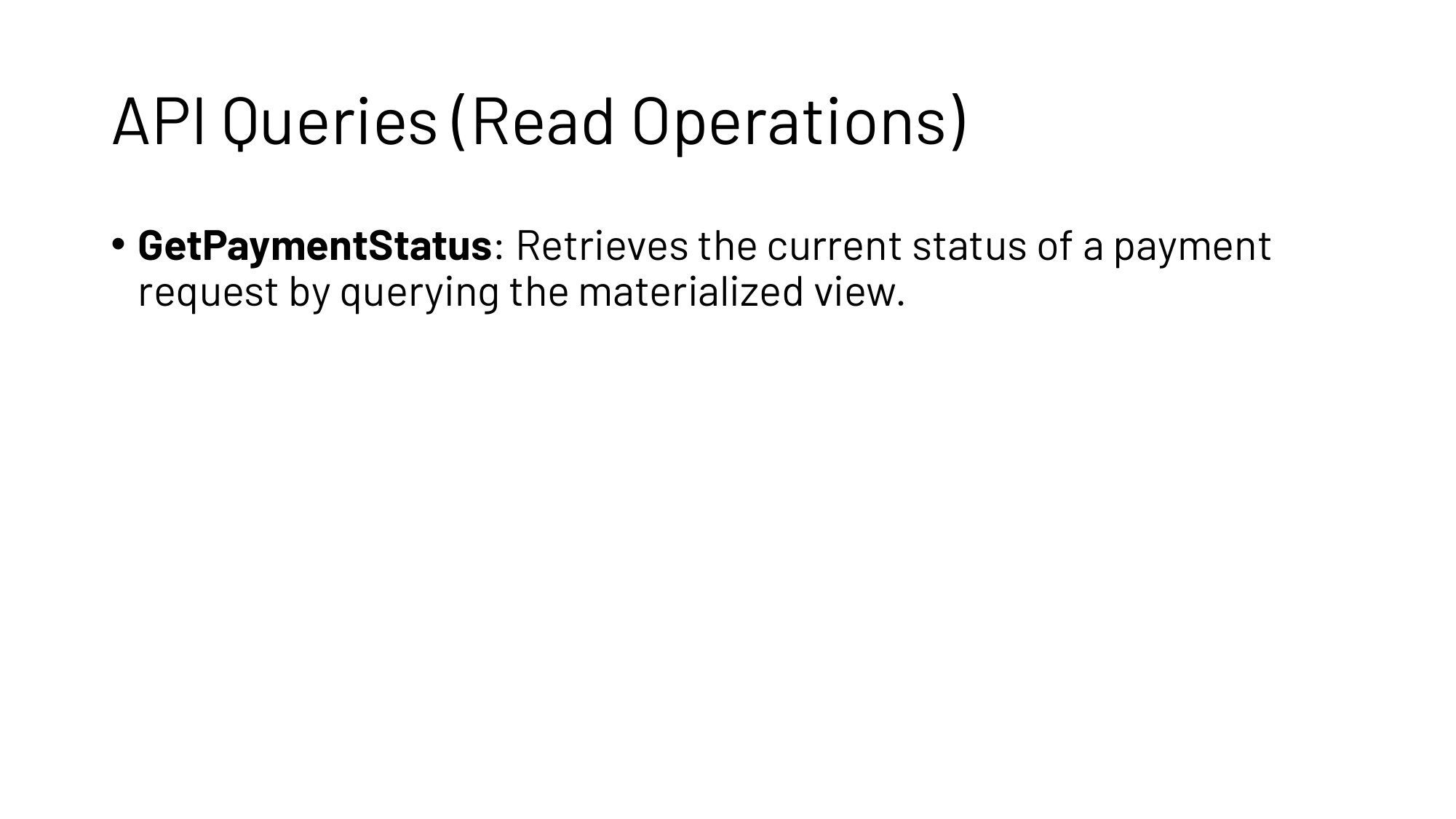

# API Queries (Read Operations)
GetPaymentStatus: Retrieves the current status of a payment request by querying the materialized view.